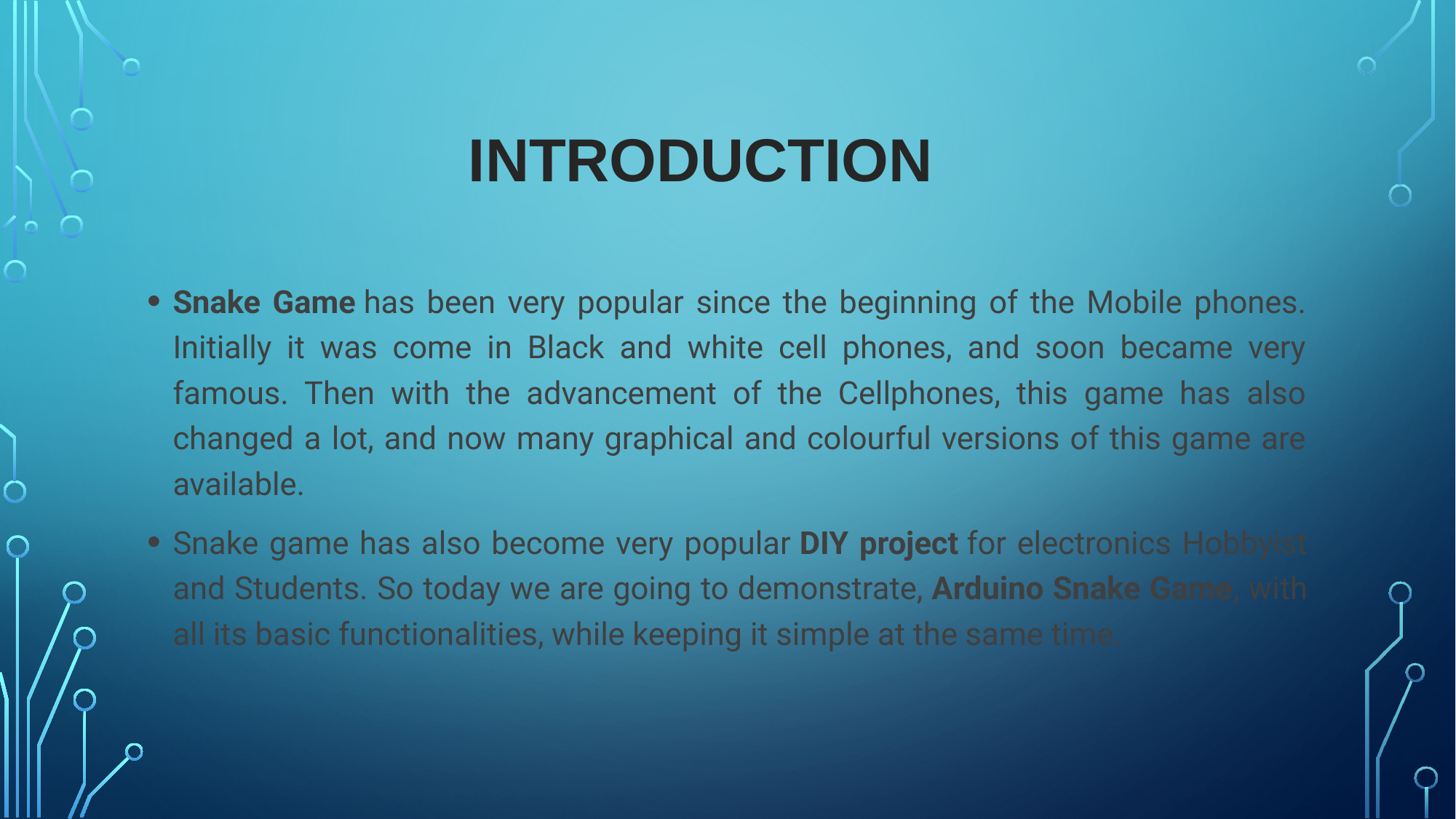

# introduction
Snake Game has been very popular since the beginning of the Mobile phones. Initially it was come in Black and white cell phones, and soon became very famous. Then with the advancement of the Cellphones, this game has also changed a lot, and now many graphical and colourful versions of this game are available.
Snake game has also become very popular DIY project for electronics Hobbyist and Students. So today we are going to demonstrate, Arduino Snake Game, with all its basic functionalities, while keeping it simple at the same time.